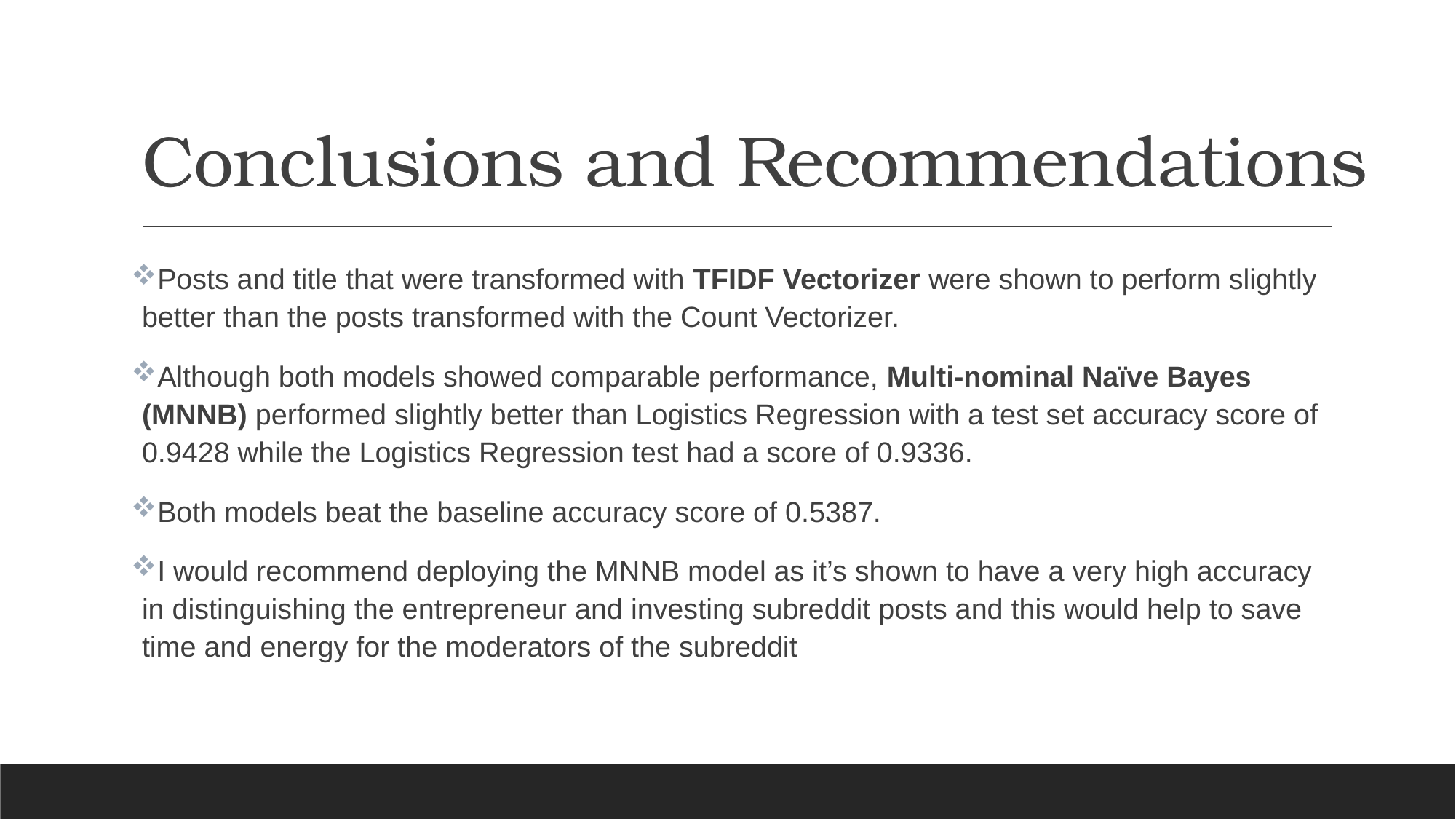

# Conclusions and Recommendations
Posts and title that were transformed with TFIDF Vectorizer were shown to perform slightly better than the posts transformed with the Count Vectorizer.
Although both models showed comparable performance, Multi-nominal Naïve Bayes (MNNB) performed slightly better than Logistics Regression with a test set accuracy score of 0.9428 while the Logistics Regression test had a score of 0.9336.
Both models beat the baseline accuracy score of 0.5387.
I would recommend deploying the MNNB model as it’s shown to have a very high accuracy in distinguishing the entrepreneur and investing subreddit posts and this would help to save time and energy for the moderators of the subreddit